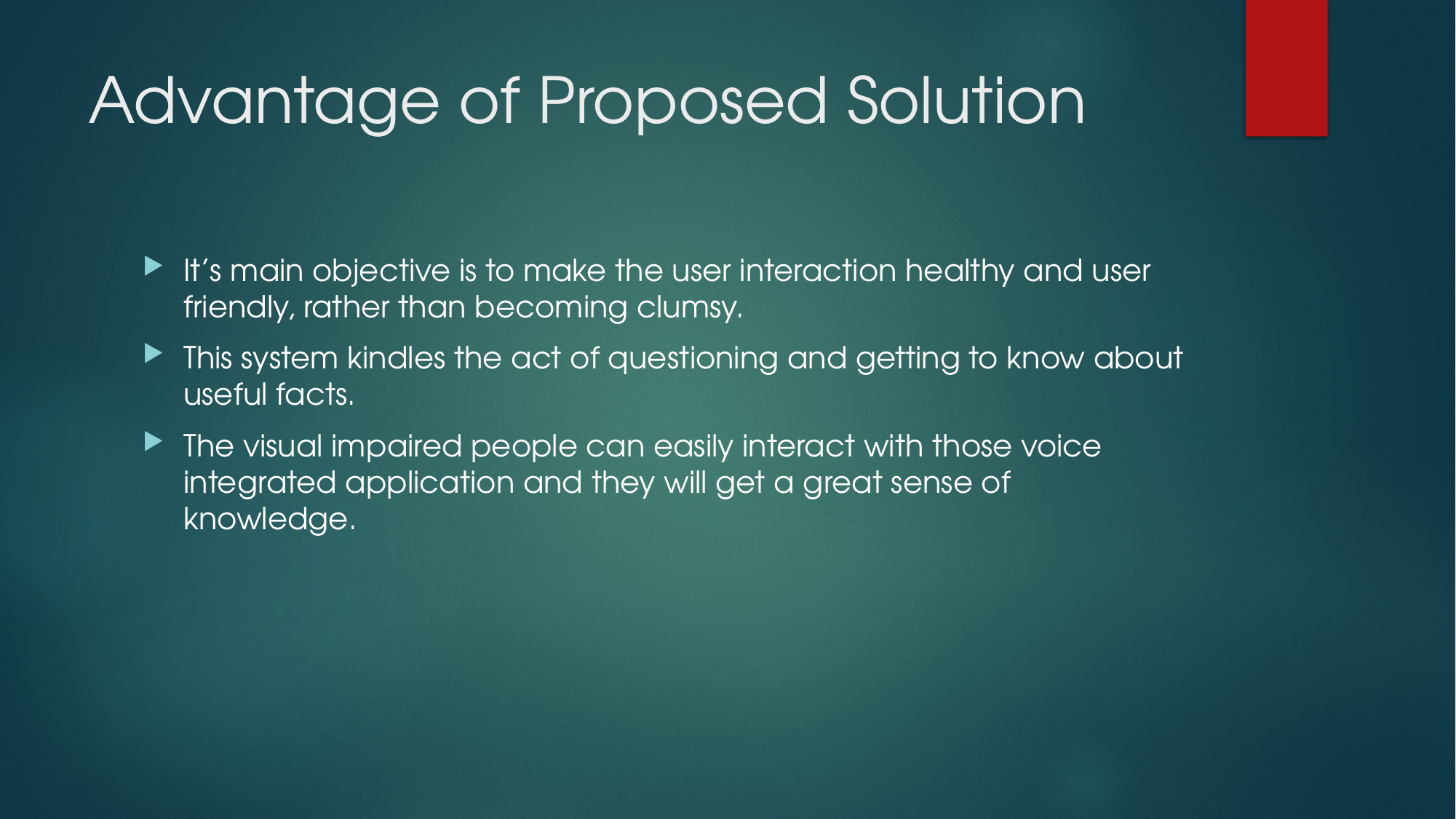

# Advantage of Proposed Solution
It’s main objective is to make the user interaction healthy and user friendly, rather than becoming clumsy.
This system kindles the act of questioning and getting to know about useful facts.
The visual impaired people can easily interact with those voice integrated application and they will get a great sense of knowledge.